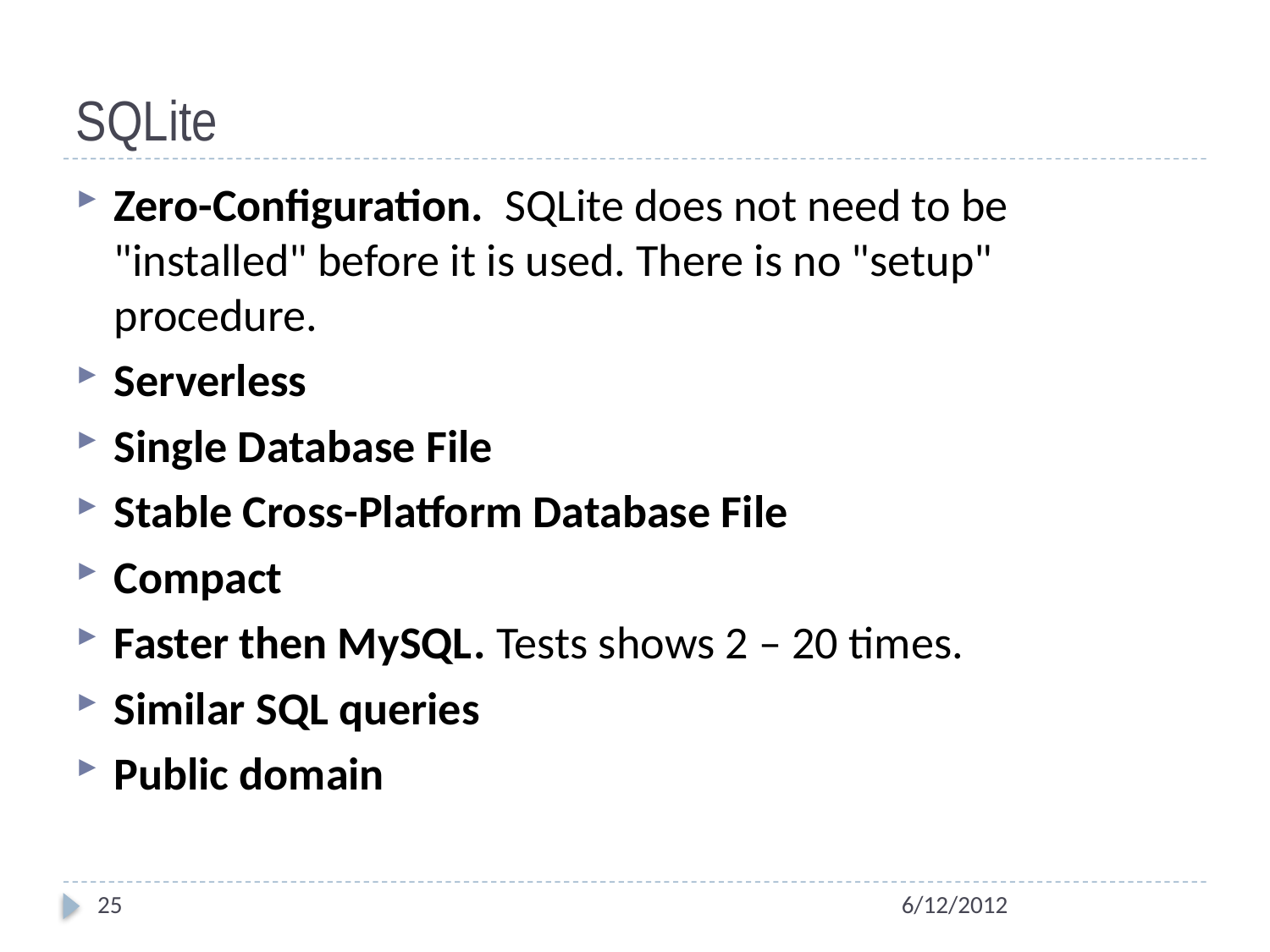

# SQLite
Zero-Configuration.  SQLite does not need to be "installed" before it is used. There is no "setup" procedure.
Serverless
Single Database File
Stable Cross-Platform Database File
Compact
Faster then MySQL. Tests shows 2 – 20 times.
Similar SQL queries
Public domain

25
6/12/2012